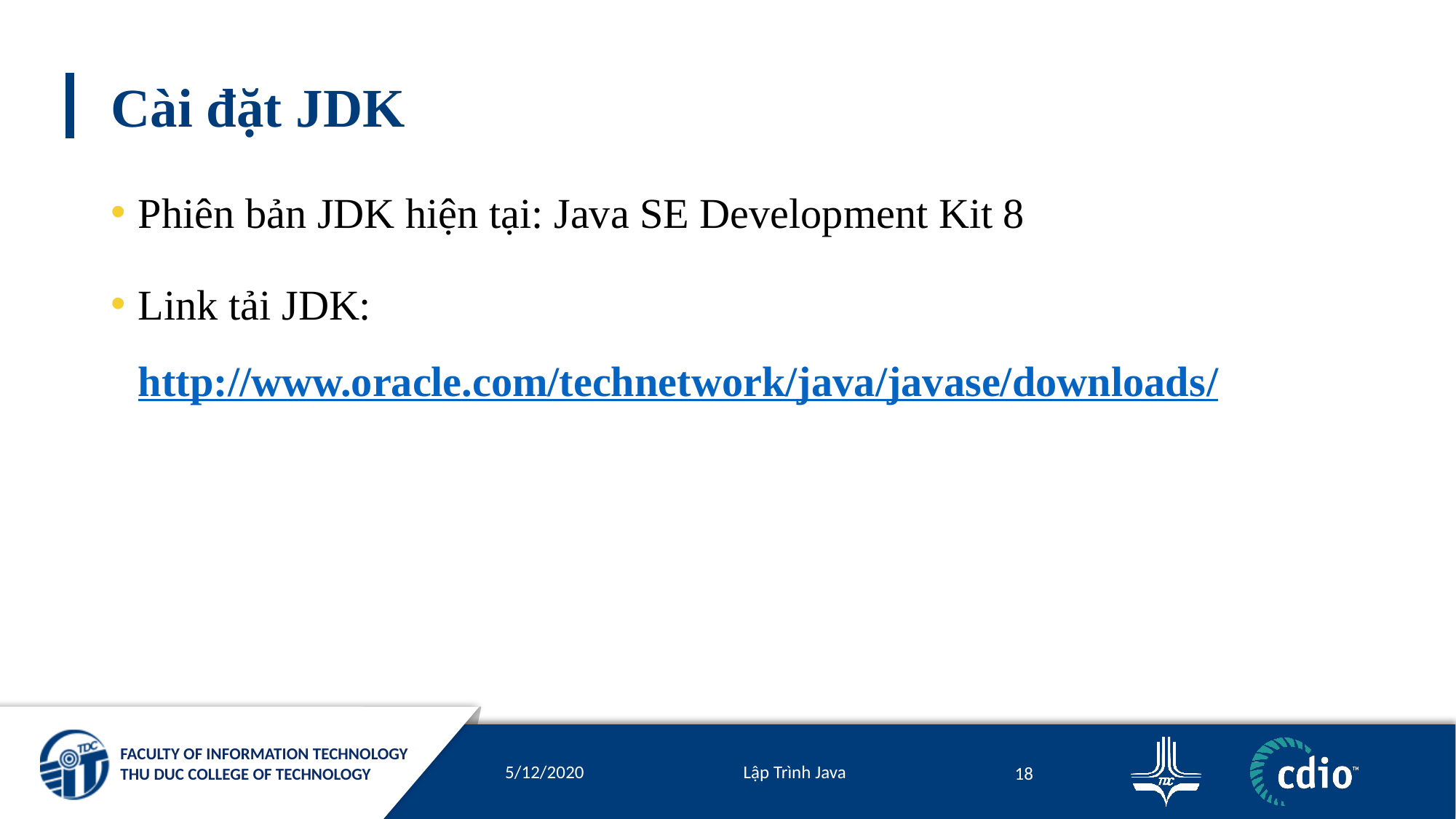

# Cài đặt JDK
Phiên bản JDK hiện tại: Java SE Development Kit 8
Link tải JDK: http://www.oracle.com/technetwork/java/javase/downloads/